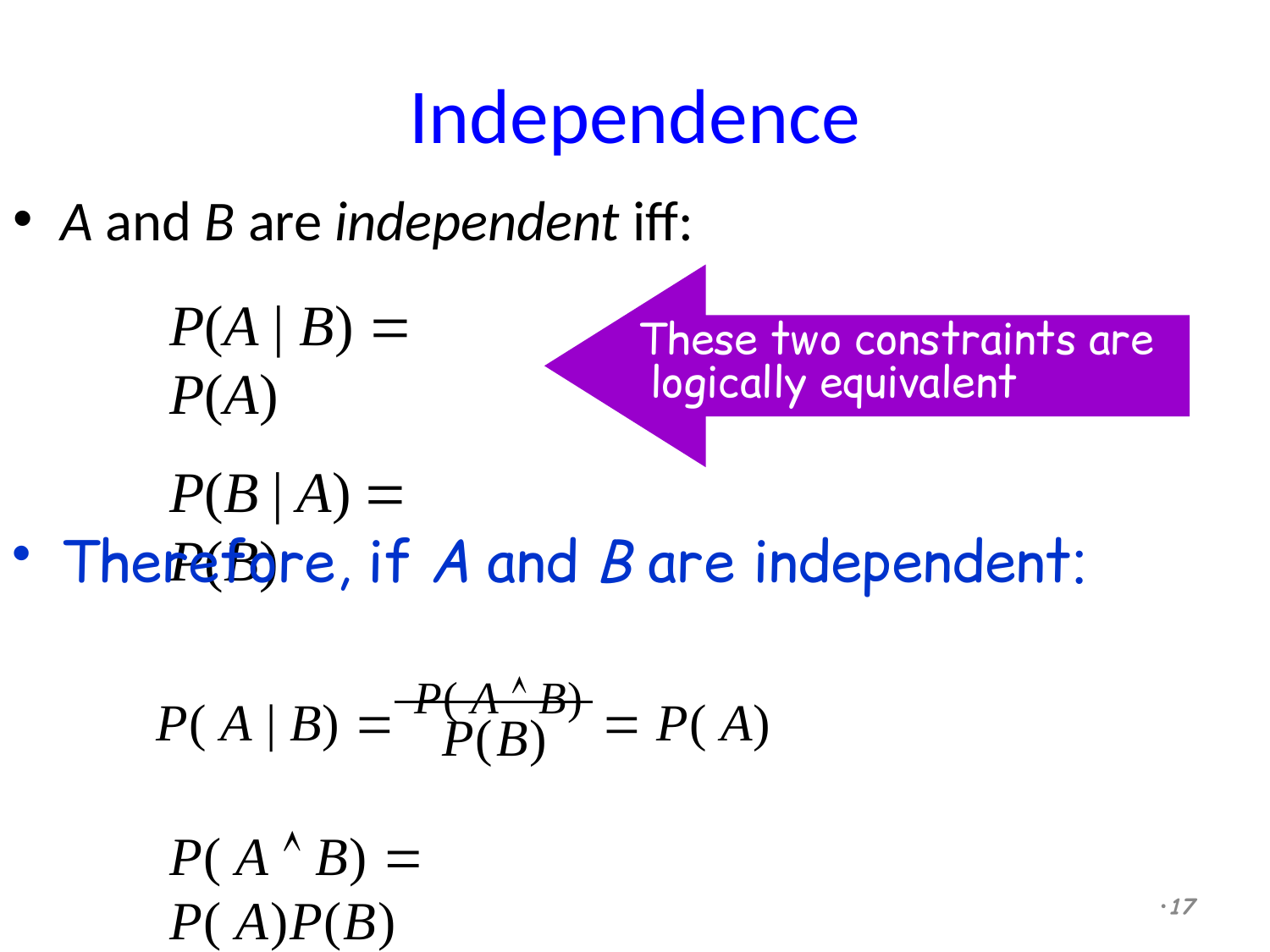

# Independence
A and B are independent iff:
P(A | B) = P(A)
P(B | A) = P(B)

These two constraints are  logically equivalent
Therefore, if A and B are independent:
P( A | B) = P( A ∧ B) = P( A)
P(B)

P( A ∧ B) = P( A)P(B)
•17